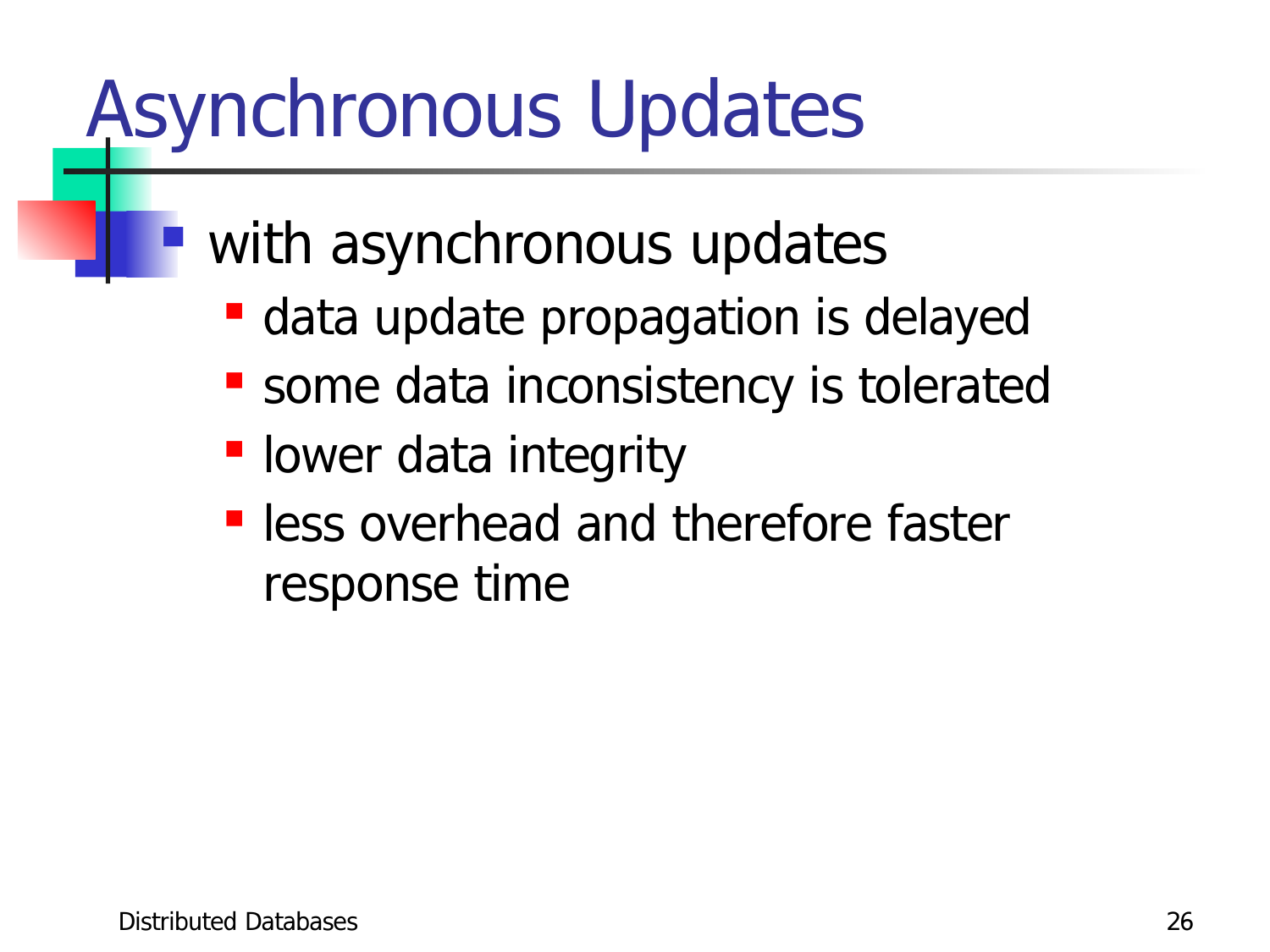

# Asynchronous Updates
with asynchronous updates
data update propagation is delayed
some data inconsistency is tolerated
lower data integrity
less overhead and therefore faster response time
Distributed Databases
26